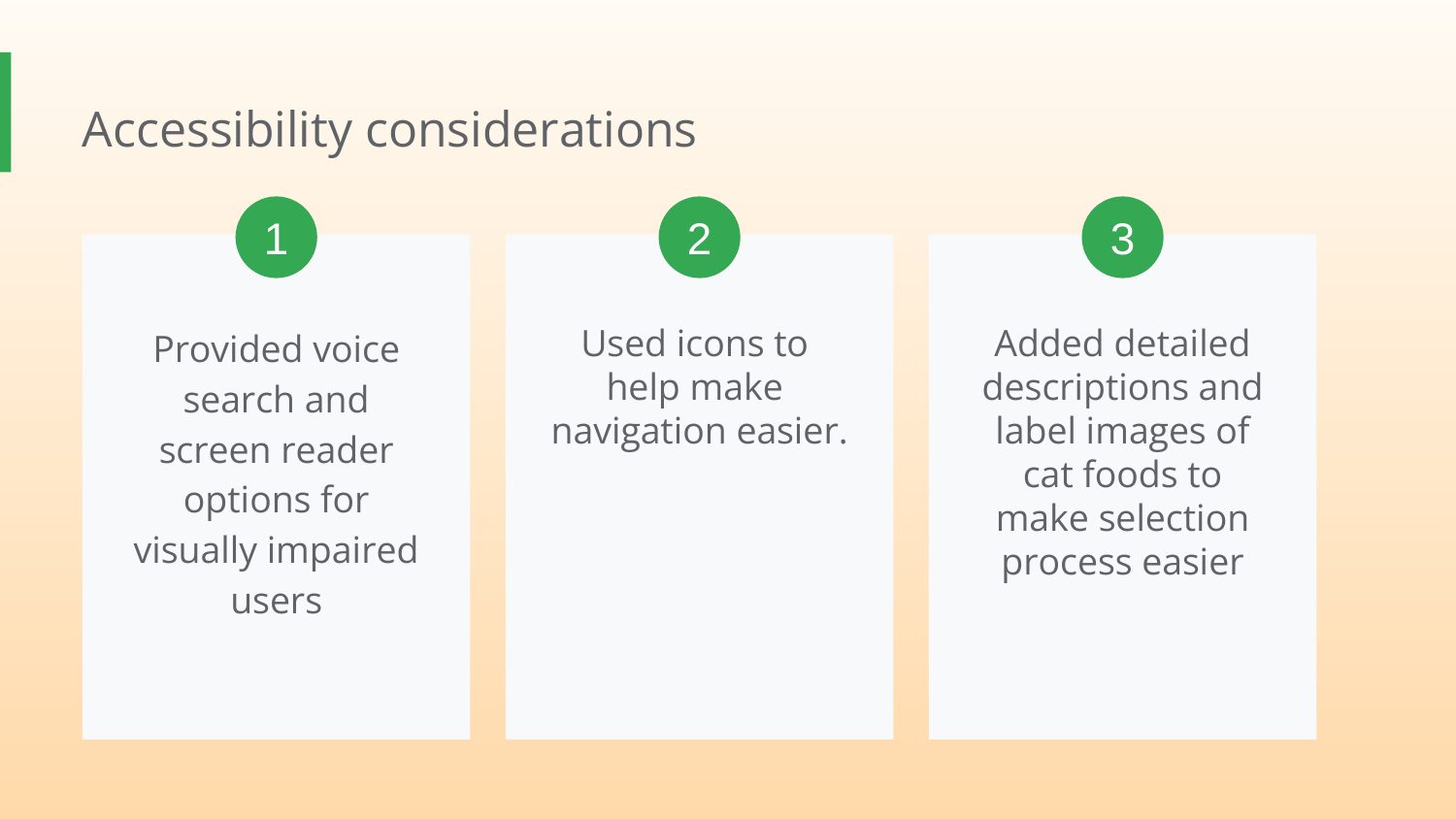

Accessibility considerations
1
2
3

Provided voice search and screen reader options for visually impaired users
Used icons to
help make
navigation easier.

Added detailed descriptions and label images of cat foods to make selection process easier